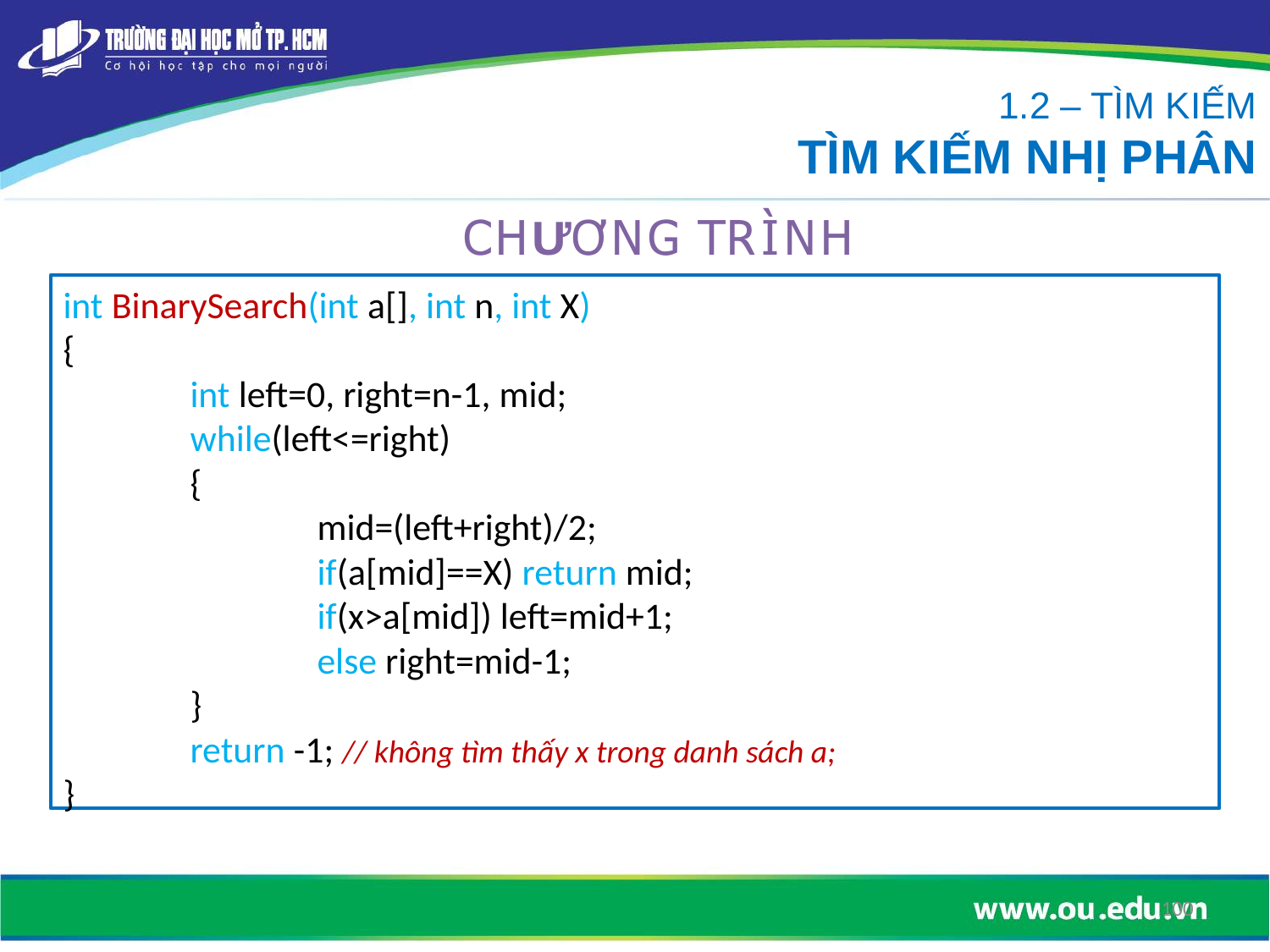

1.2 – TÌM KIẾM
TÌM KIẾM NHỊ PHÂN
# CHƯƠNG TRÌNH
int BinarySearch(int a[], int n, int X)
{
	int left=0, right=n-1, mid;
	while(left<=right)
	{
		mid=(left+right)/2;
		if(a[mid]==X) return mid;
		if(x>a[mid]) left=mid+1;
		else right=mid-1;
	}
	return -1; // không tìm thấy x trong danh sách a;
}
100